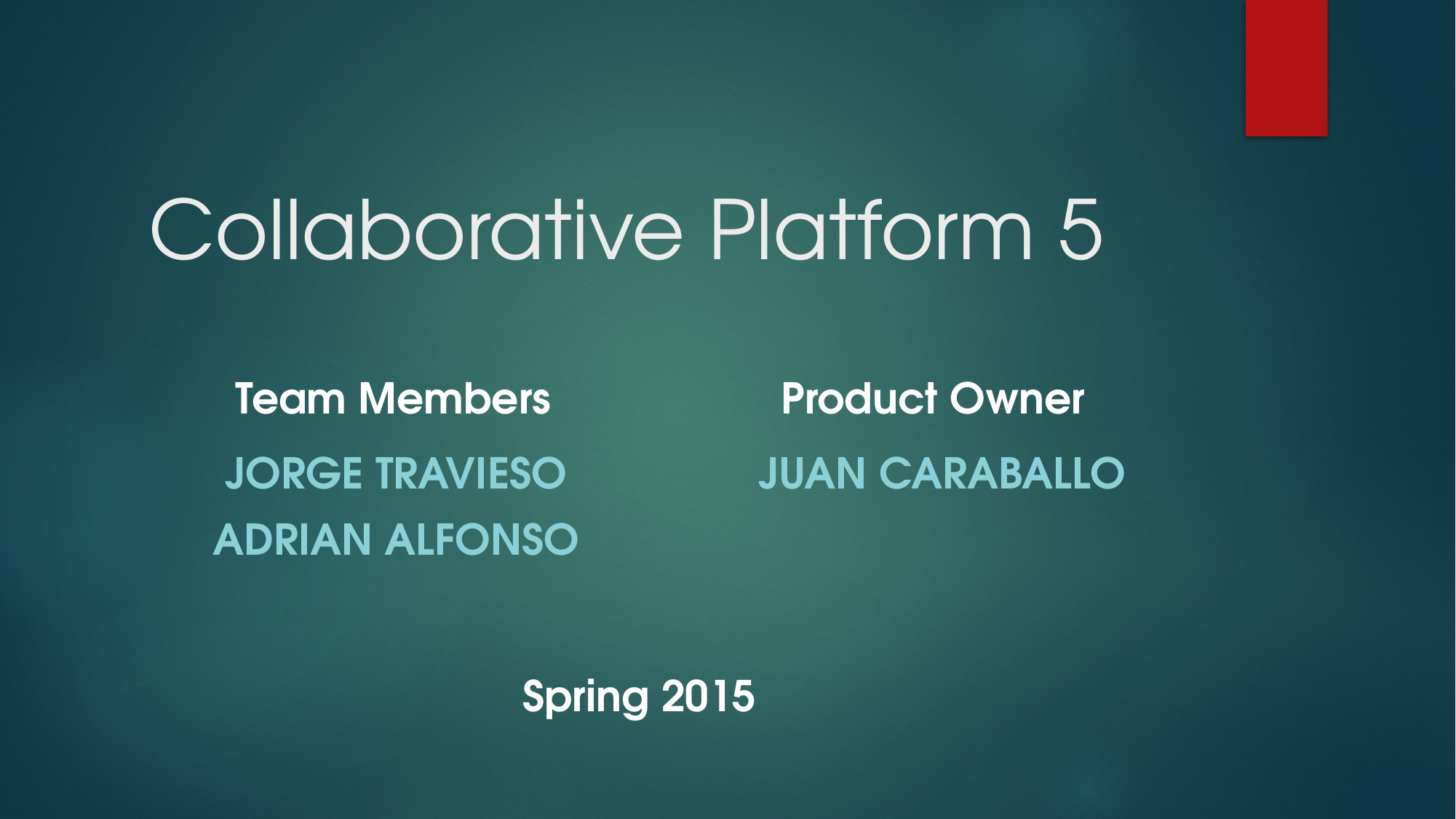

# Collaborative Platform 5
Team Members
Product Owner
Jorge Travieso
Adrian Alfonso
Juan Caraballo

Spring 2015